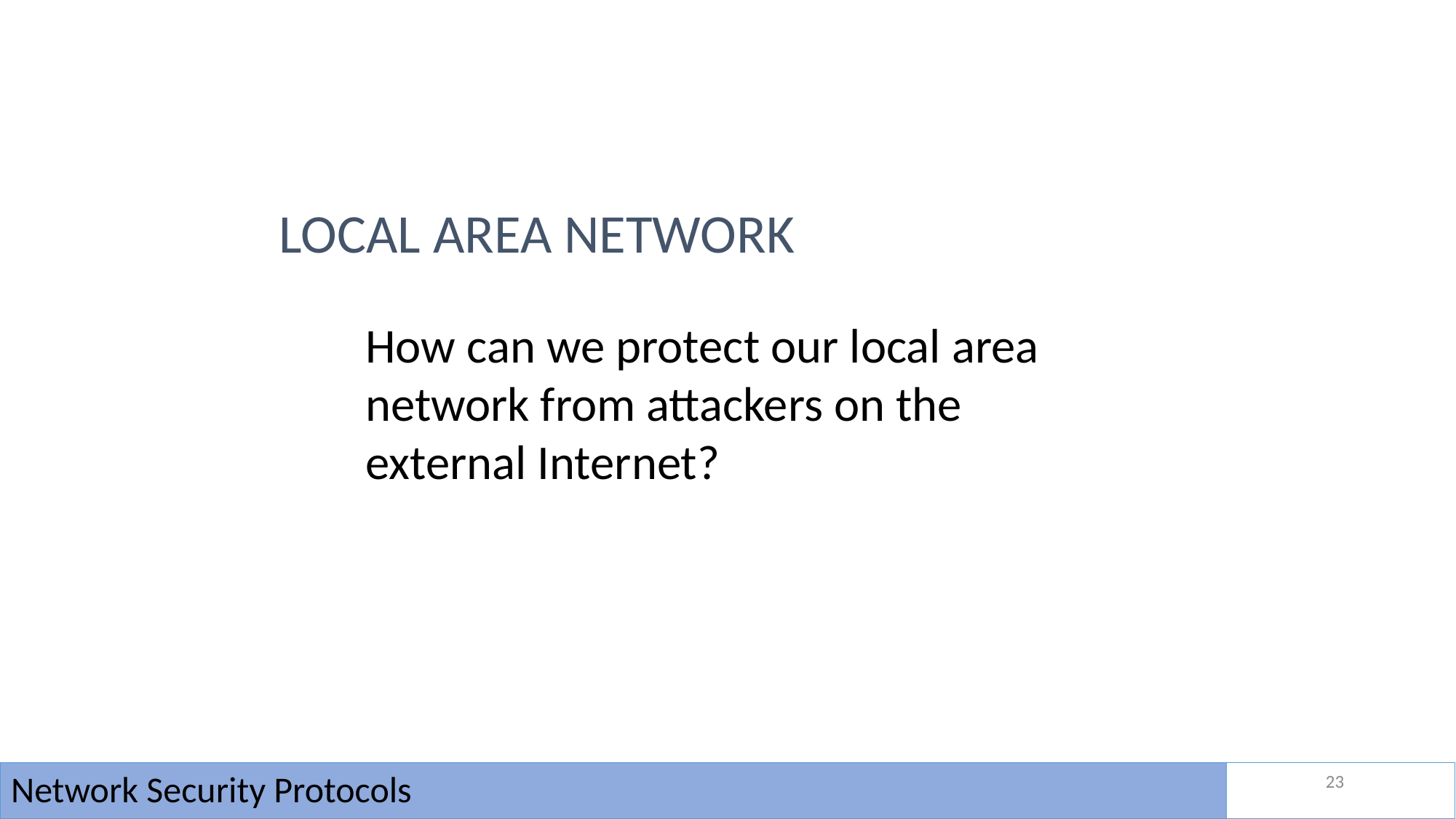

Local area Network
How can we protect our local area network from attackers on the external Internet?
23
Network Security Protocols